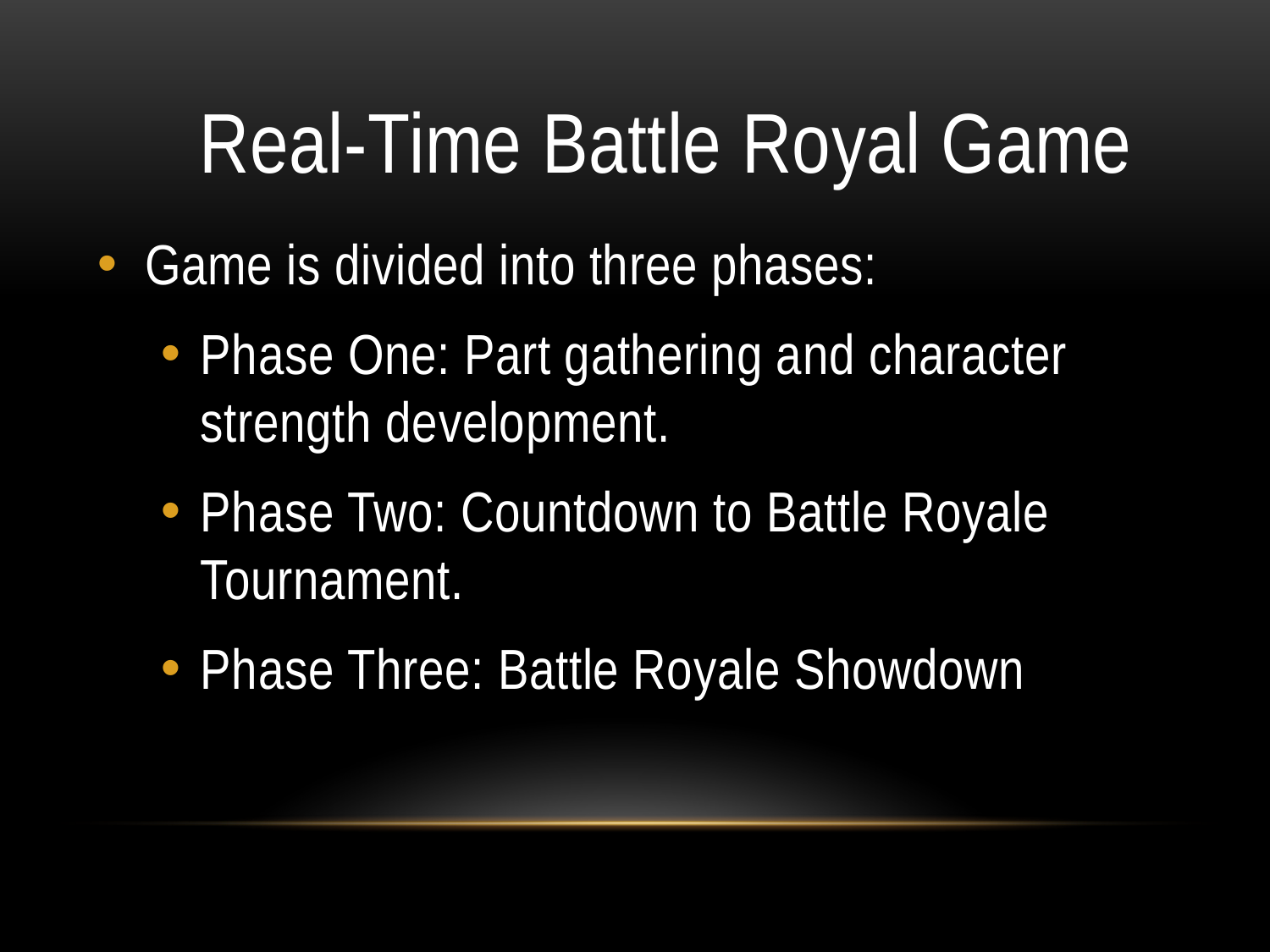

# Real-Time Battle Royal Game
Game is divided into three phases:
Phase One: Part gathering and character strength development.
Phase Two: Countdown to Battle Royale Tournament.
Phase Three: Battle Royale Showdown